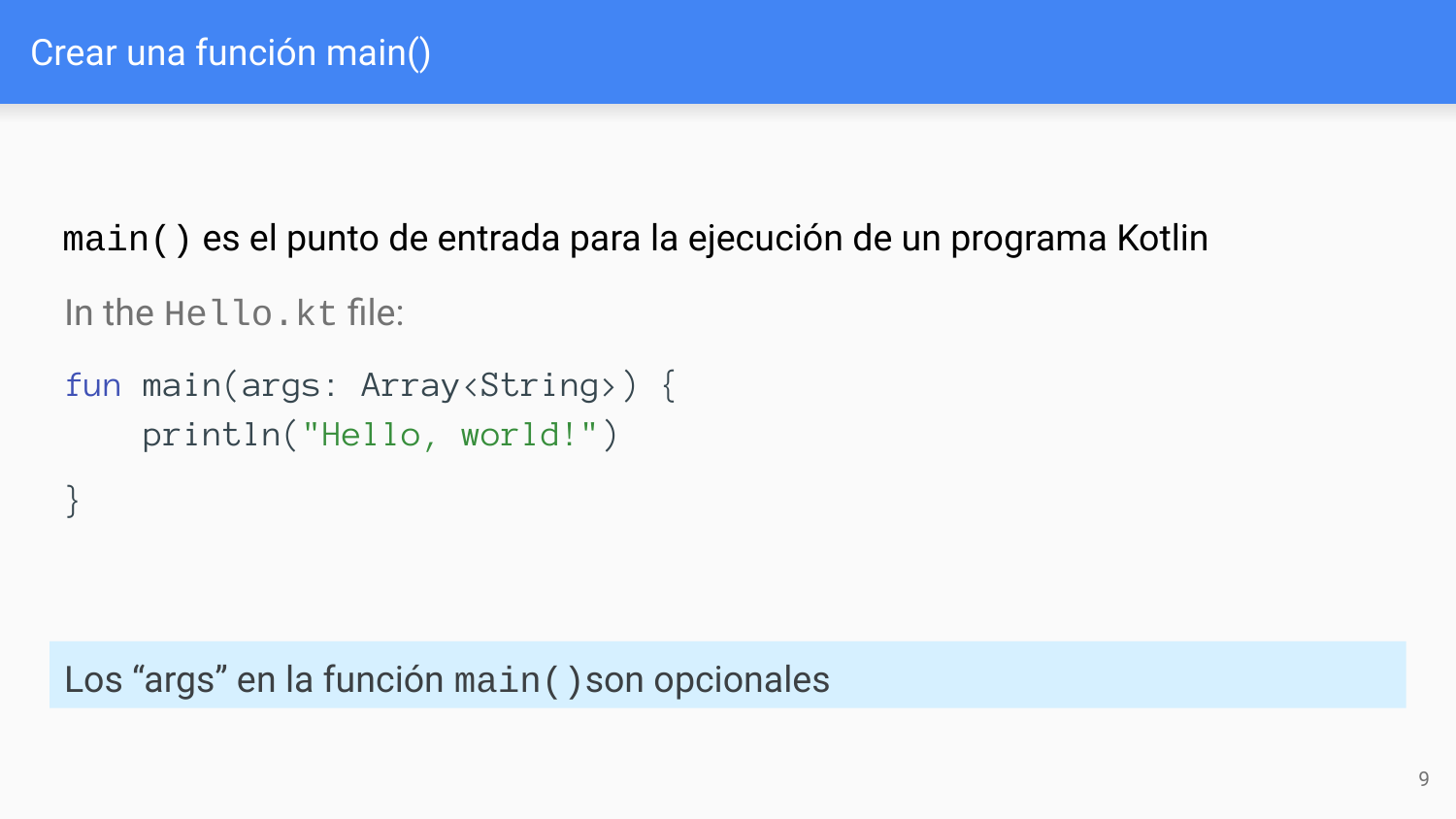

# Crear una función main()
main() es el punto de entrada para la ejecución de un programa Kotlin
In the Hello.kt file:
fun main(args: Array<String>) {
    println("Hello, world!")
}

Los “args” en la función main()son opcionales
9